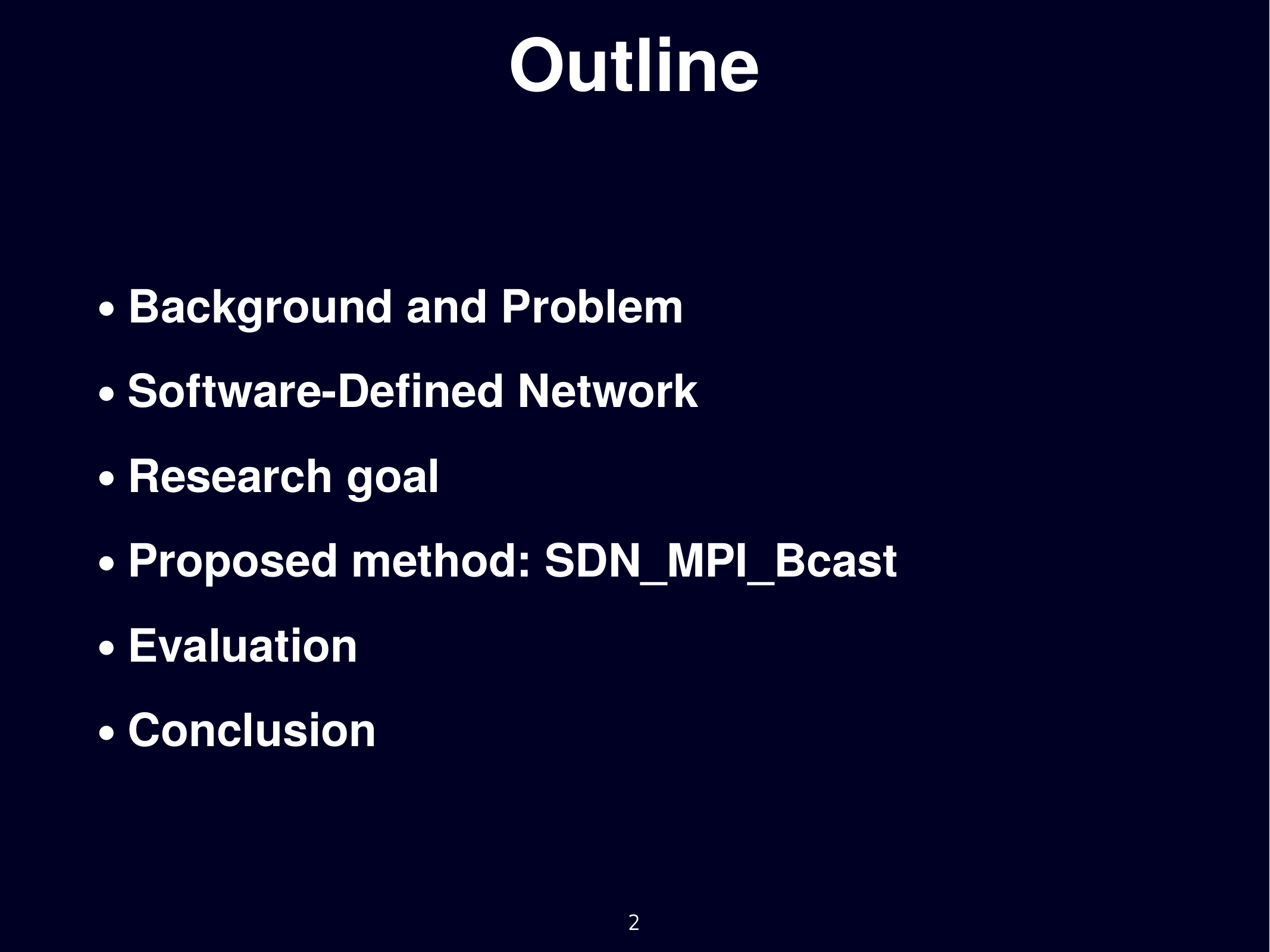

Outline
Background and Problem
Software-Defined Network
Research goal
Proposed method: SDN_MPI_Bcast
Evaluation
Conclusion
2